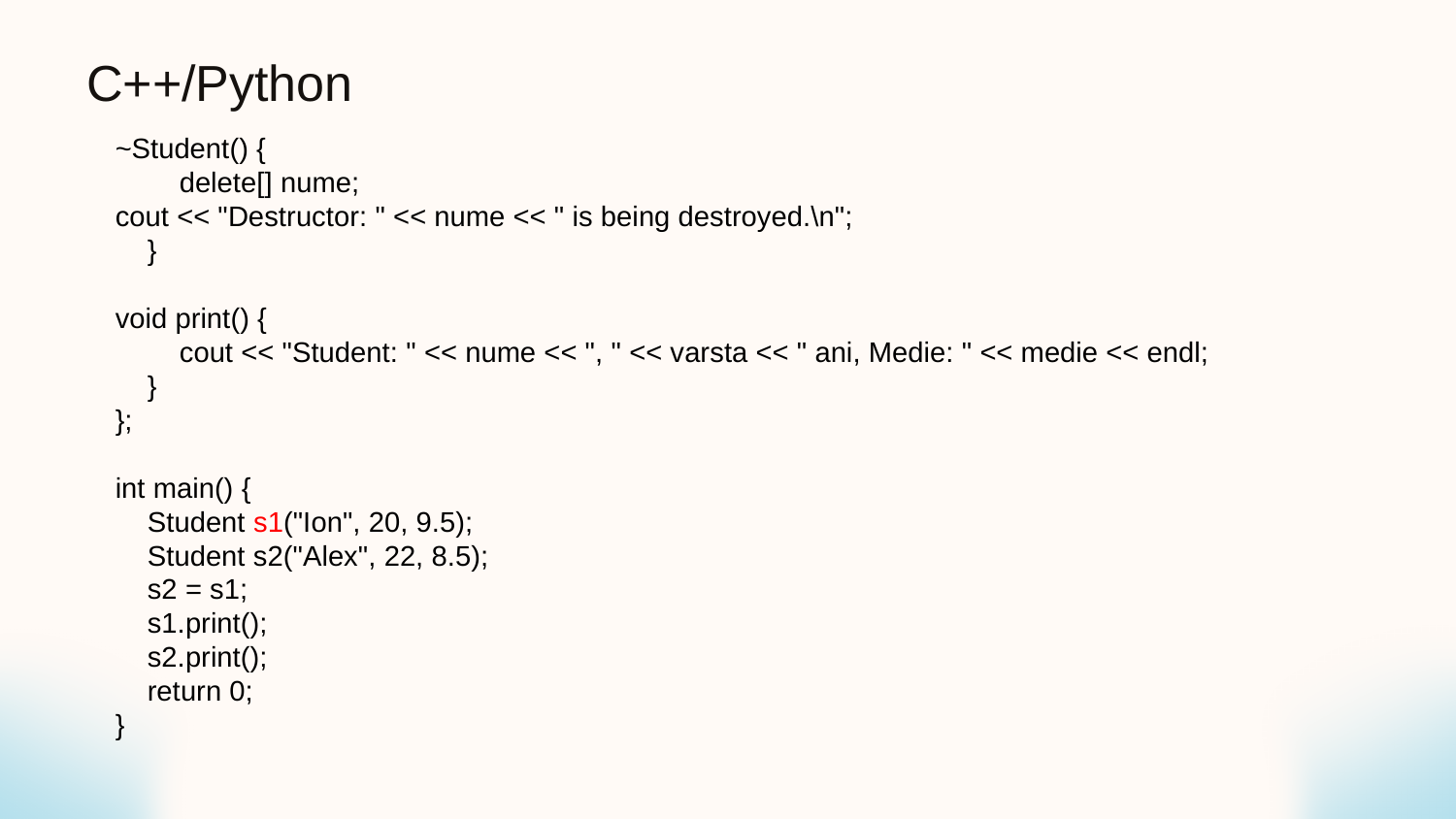

# C++/Python
~Student() {
        delete[] nume;
cout << "Destructor: " << nume << " is being destroyed.\n";
    }

void print() {
        cout << "Student: " << nume << ", " << varsta << " ani, Medie: " << medie << endl;
    }
};

int main() {
    Student s1("Ion", 20, 9.5);
    Student s2("Alex", 22, 8.5);
    s2 = s1;
    s1.print();
    s2.print();
    return 0;
}